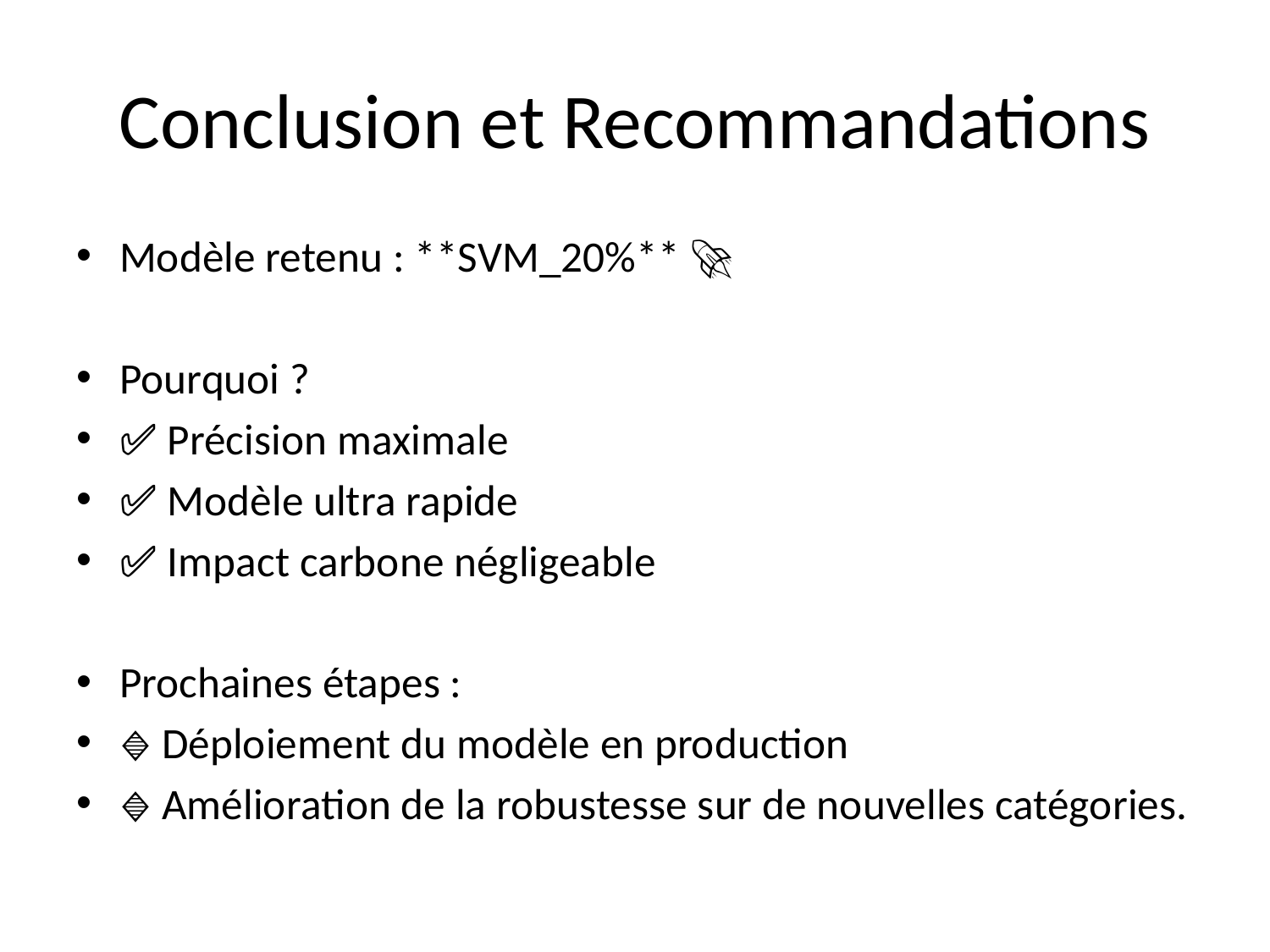

# Conclusion et Recommandations
Modèle retenu : **SVM_20%** 🚀

Pourquoi ?
✅ Précision maximale
✅ Modèle ultra rapide
✅ Impact carbone négligeable

Prochaines étapes :
🔹 Déploiement du modèle en production
🔹 Amélioration de la robustesse sur de nouvelles catégories.